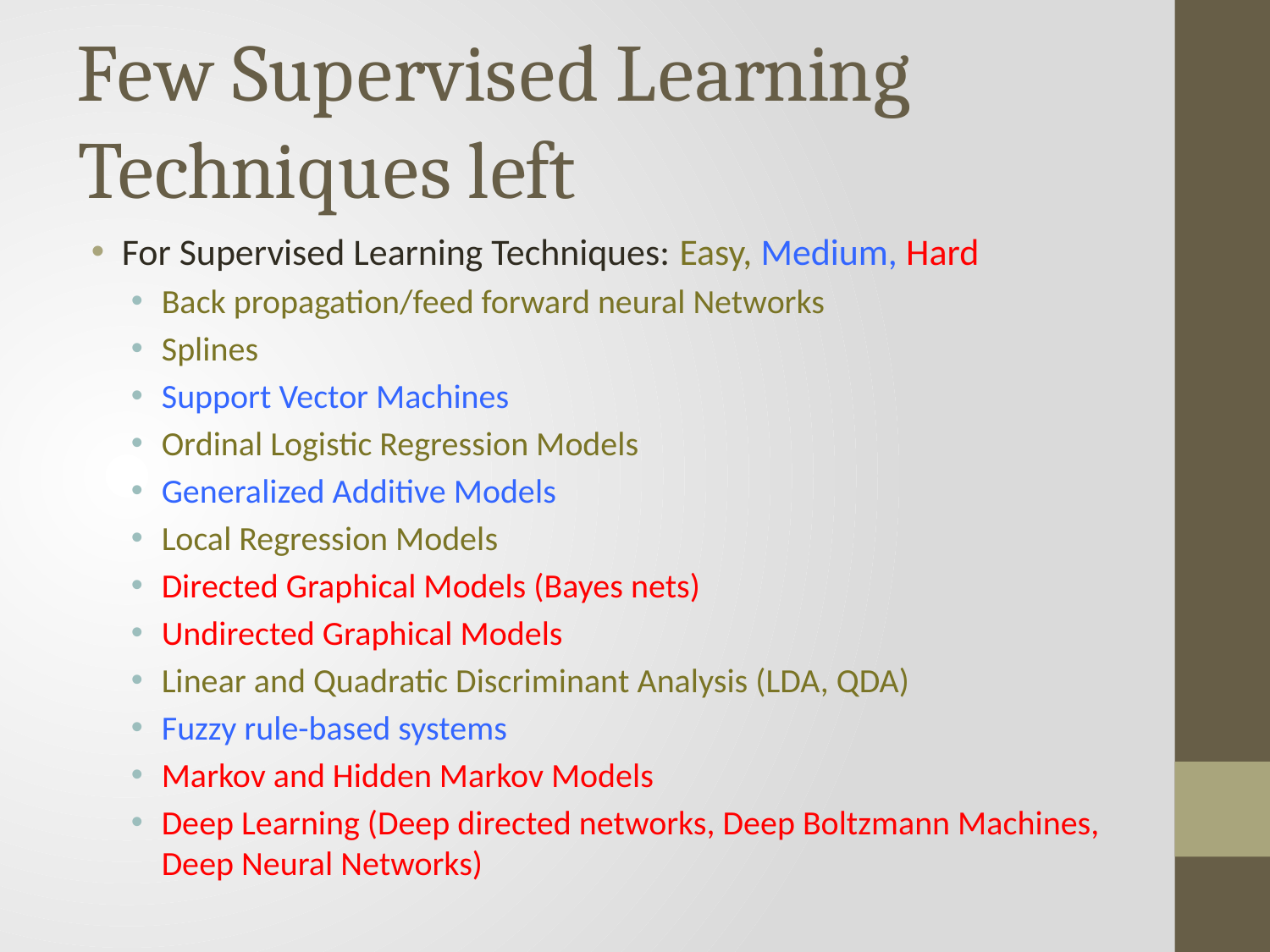

# Few Supervised Learning Techniques left
For Supervised Learning Techniques: Easy, Medium, Hard
Back propagation/feed forward neural Networks
Splines
Support Vector Machines
Ordinal Logistic Regression Models
Generalized Additive Models
Local Regression Models
Directed Graphical Models (Bayes nets)
Undirected Graphical Models
Linear and Quadratic Discriminant Analysis (LDA, QDA)
Fuzzy rule-based systems
Markov and Hidden Markov Models
Deep Learning (Deep directed networks, Deep Boltzmann Machines, Deep Neural Networks)